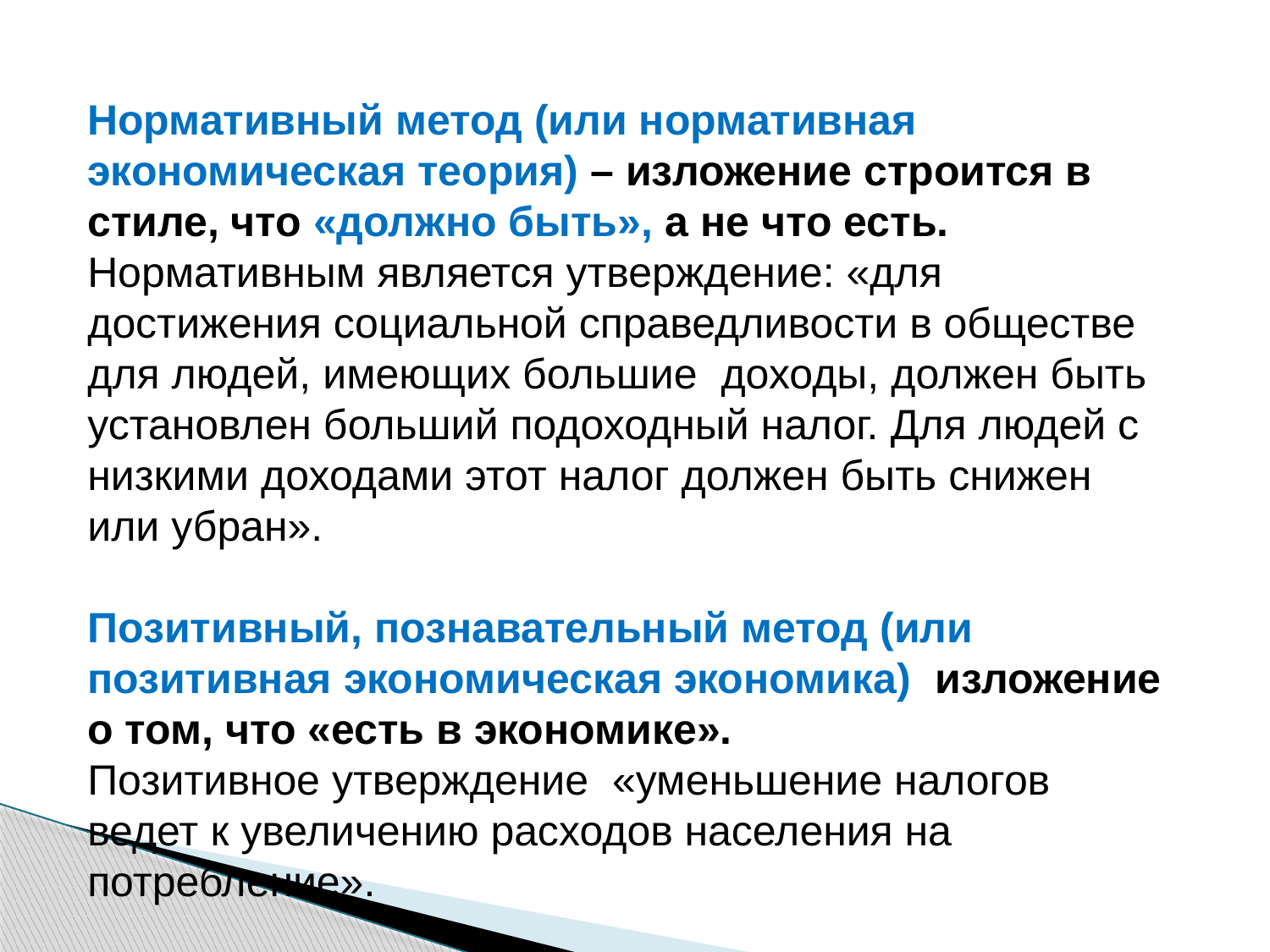

Нормативный метод (или нормативная экономическая теория) – изложение строится в стиле, что «должно быть», а не что есть.
Нормативным является утверждение: «для достижения социальной справедливости в обществе для людей, имеющих большие  доходы, должен быть установлен больший подоходный налог. Для людей с низкими доходами этот налог должен быть снижен или убран».

Позитивный, познавательный метод (или позитивная экономическая экономика)  изложение о том, что «есть в экономике».
Позитивное утверждение  «уменьшение налогов ведет к увеличению расходов населения на потребление».